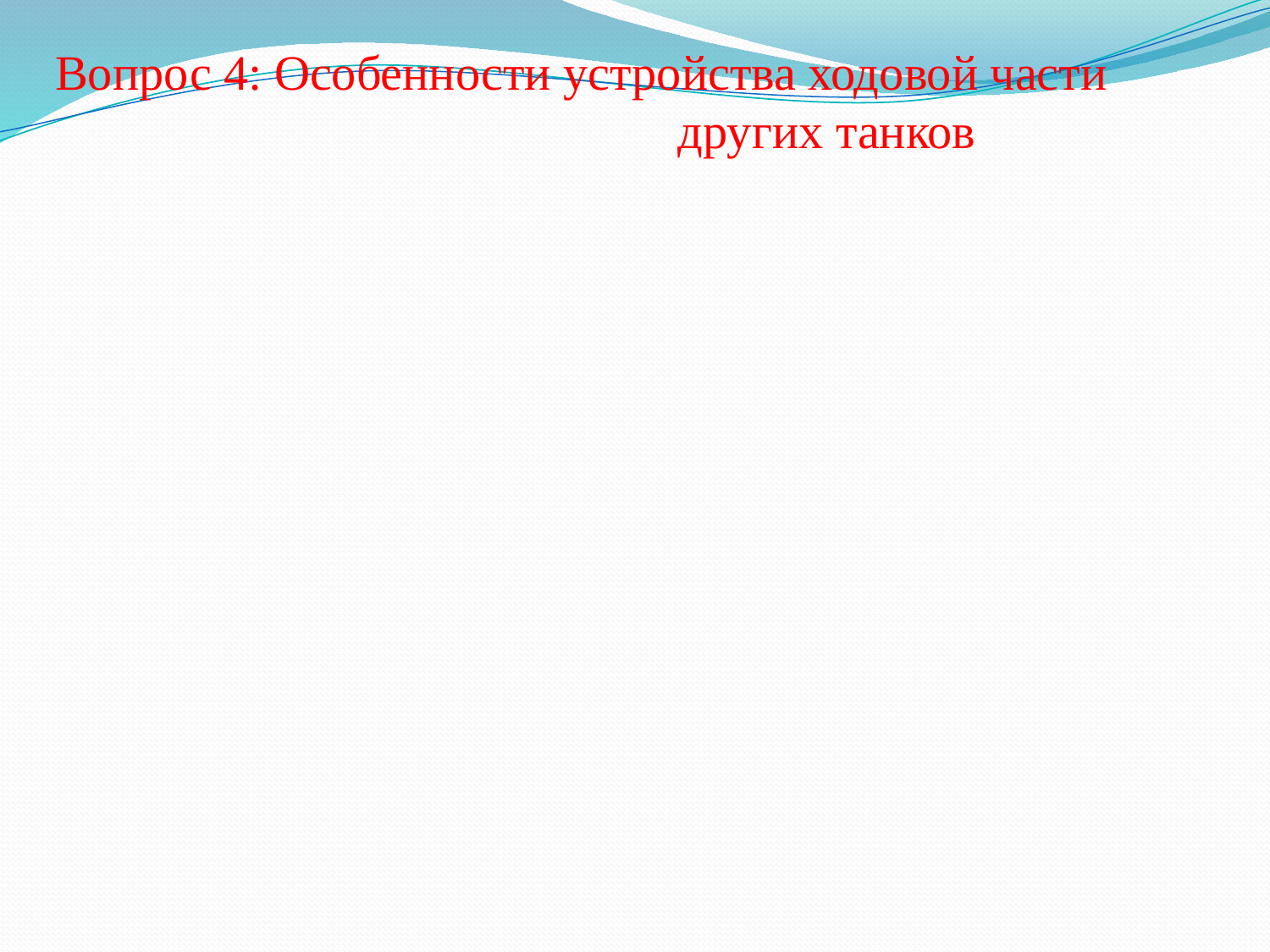

# Вопрос 4: Особенности устройства ходовой части                                         других танков